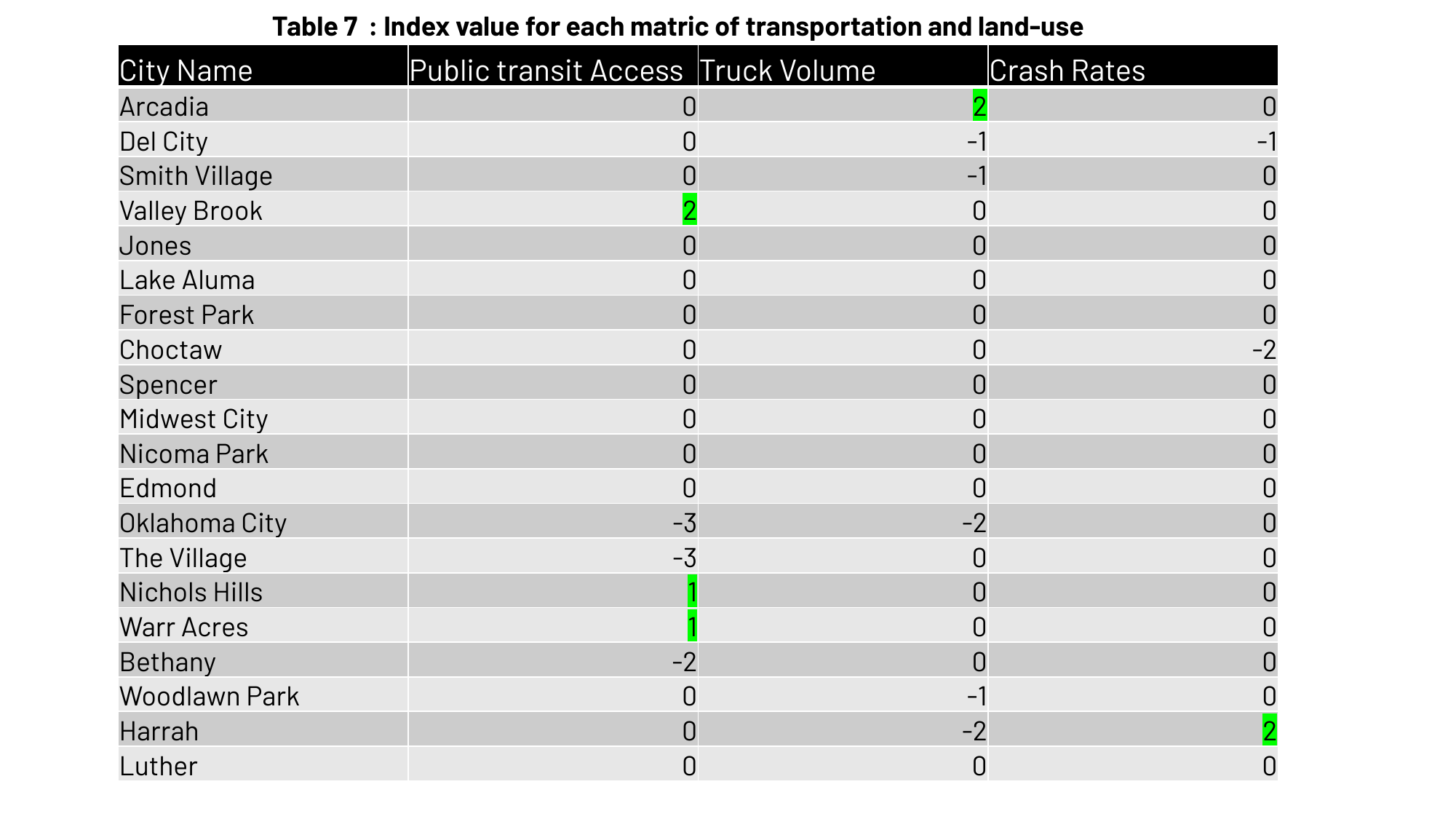

Table 7  : Index value for each matric of transportation and land-use
| City Name | Public transit Access | Truck Volume | Crash Rates |
| --- | --- | --- | --- |
| Arcadia | 0 | 2 | 0 |
| Del City | 0 | -1 | -1 |
| Smith Village | 0 | -1 | 0 |
| Valley Brook | 2 | 0 | 0 |
| Jones | 0 | 0 | 0 |
| Lake Aluma | 0 | 0 | 0 |
| Forest Park | 0 | 0 | 0 |
| Choctaw | 0 | 0 | -2 |
| Spencer | 0 | 0 | 0 |
| Midwest City | 0 | 0 | 0 |
| Nicoma Park | 0 | 0 | 0 |
| Edmond | 0 | 0 | 0 |
| Oklahoma City | -3 | -2 | 0 |
| The Village | -3 | 0 | 0 |
| Nichols Hills | 1 | 0 | 0 |
| Warr Acres | 1 | 0 | 0 |
| Bethany | -2 | 0 | 0 |
| Woodlawn Park | 0 | -1 | 0 |
| Harrah | 0 | -2 | 2 |
| Luther | 0 | 0 | 0 |